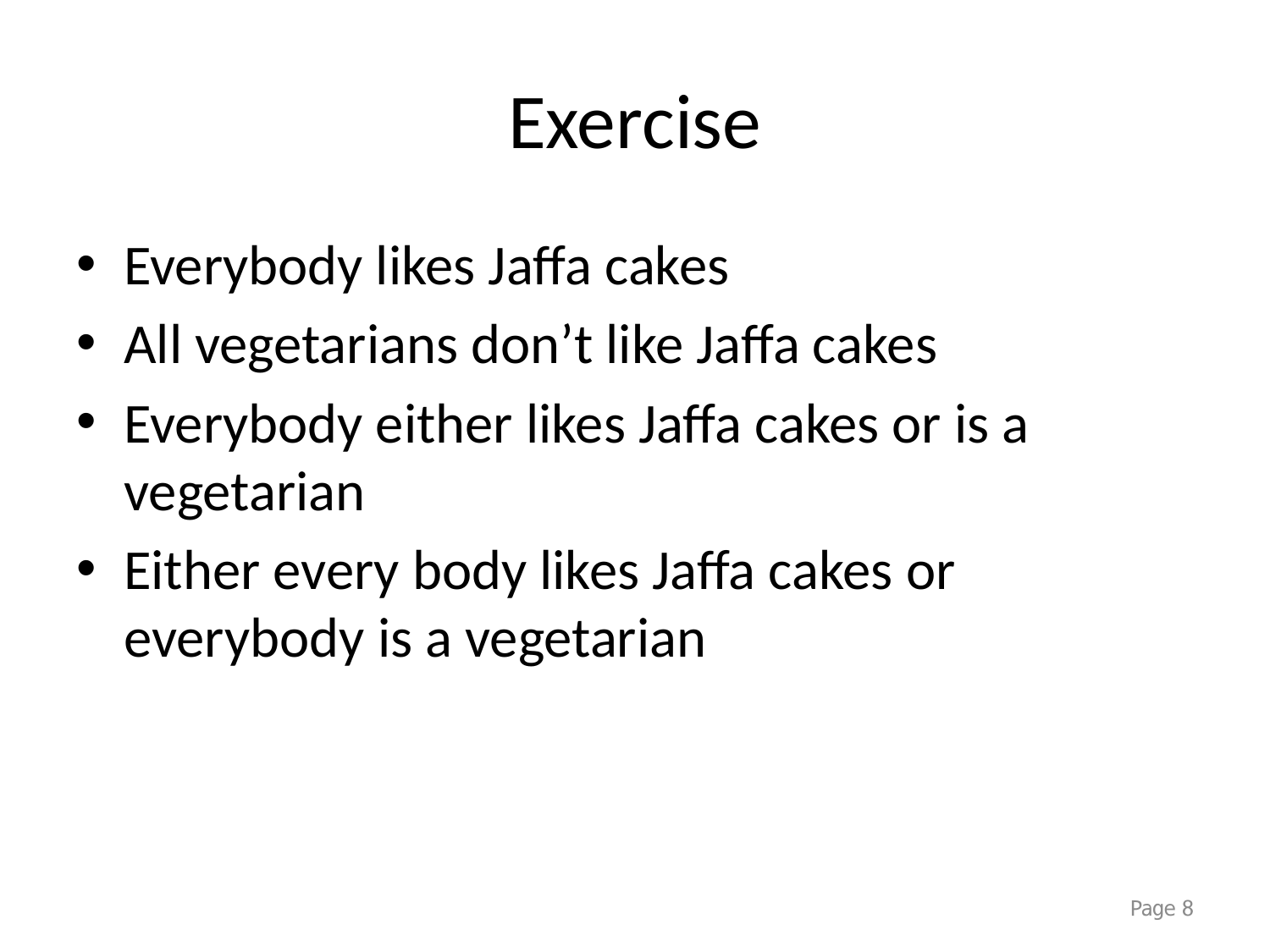

# Exercise
Everybody likes Jaffa cakes
All vegetarians don’t like Jaffa cakes
Everybody either likes Jaffa cakes or is a vegetarian
Either every body likes Jaffa cakes or everybody is a vegetarian
Page 8